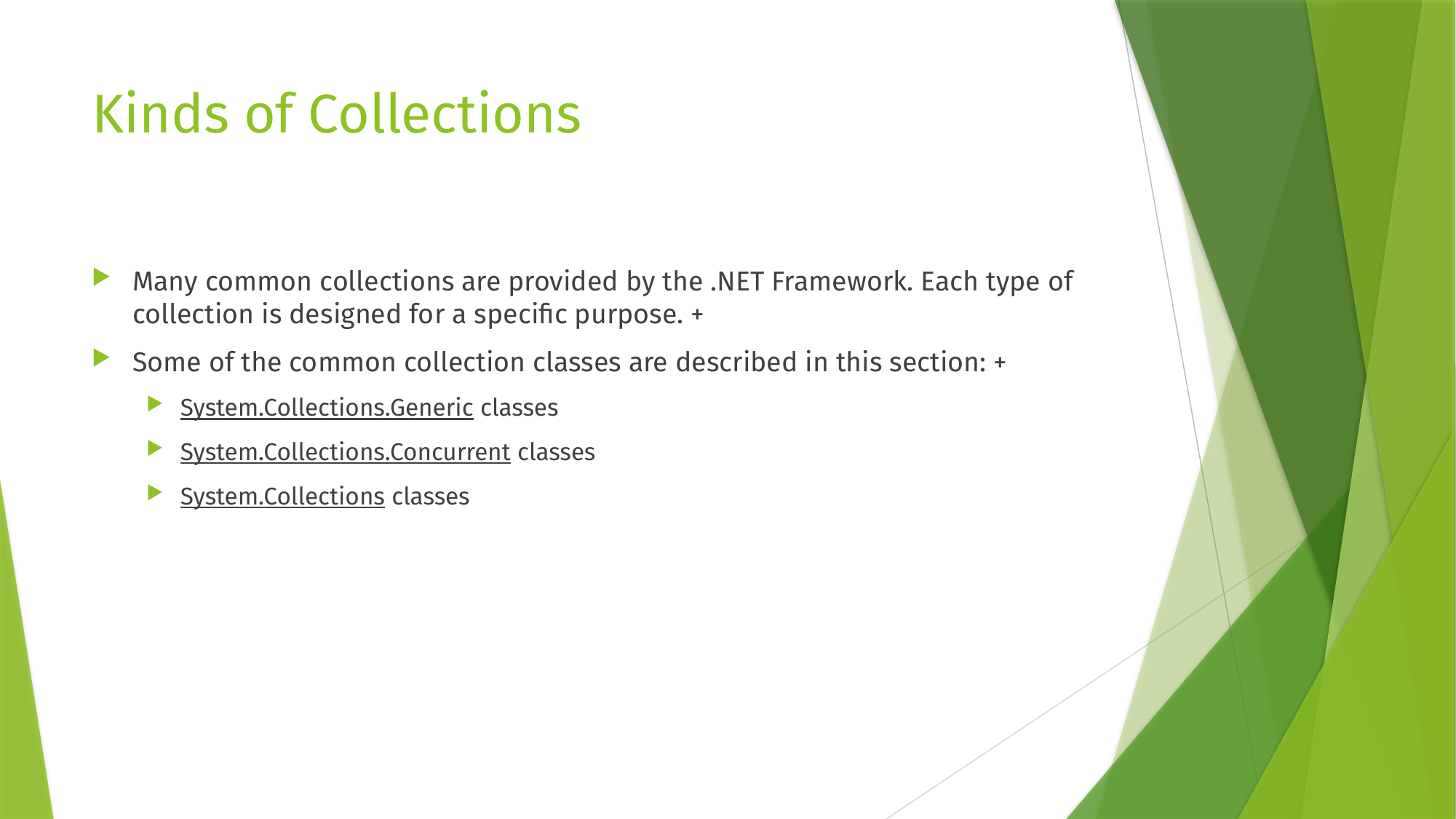

# Kinds of Collections
Many common collections are provided by the .NET Framework. Each type of collection is designed for a specific purpose. +
Some of the common collection classes are described in this section: +
System.Collections.Generic classes
System.Collections.Concurrent classes
System.Collections classes